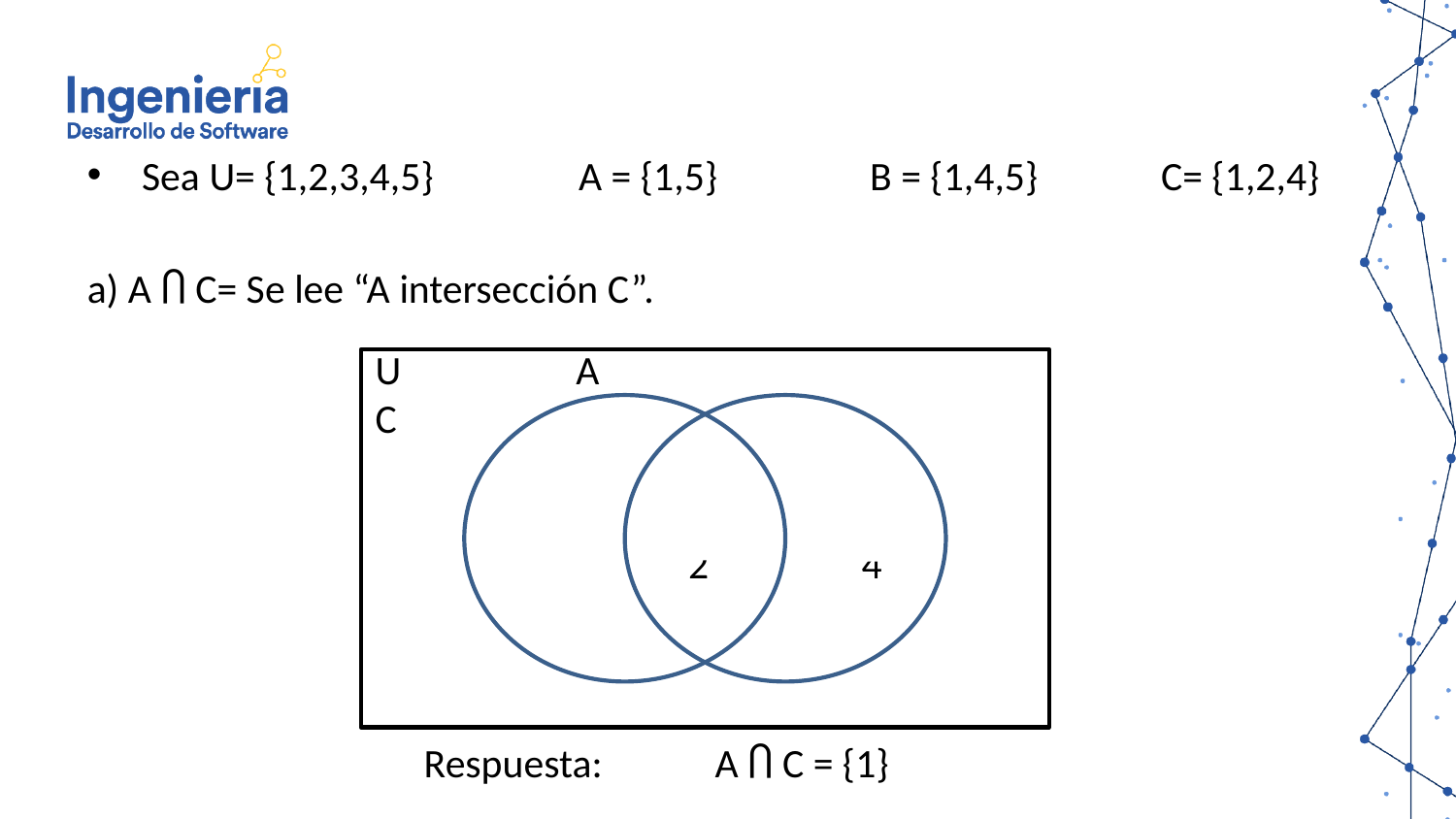

Sea U= {1,2,3,4,5}	A = {1,5}		B = {1,4,5} 	C= {1,2,4}

a) A Ⴖ C= Se lee “A intersección C”.

U	      A		                       C

15     	1
	     2	   4

Respuesta:	A Ⴖ C = {1}